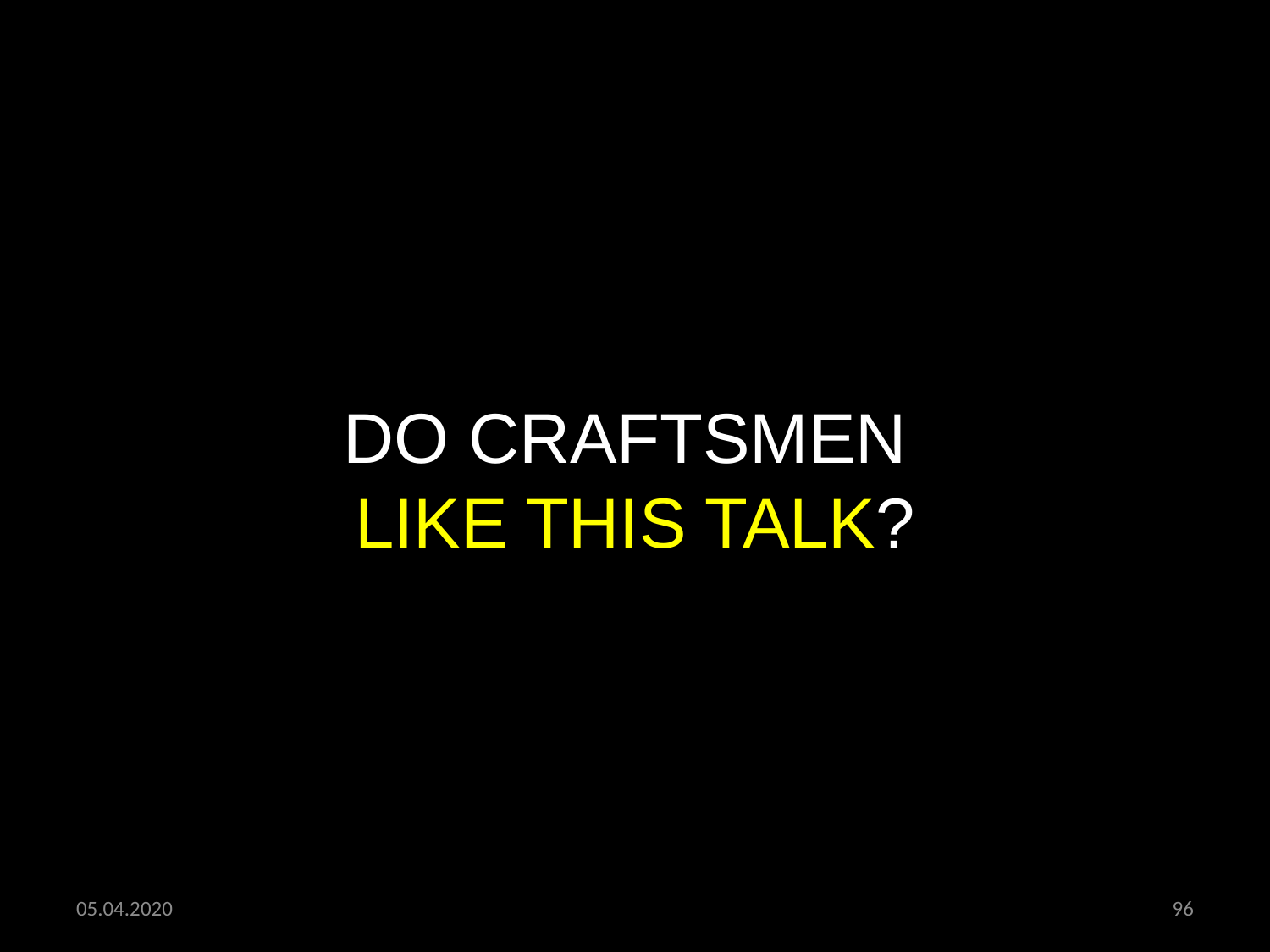

DO CRAFTSMEN
LIKE THIS TALK?
05.04.2020
96